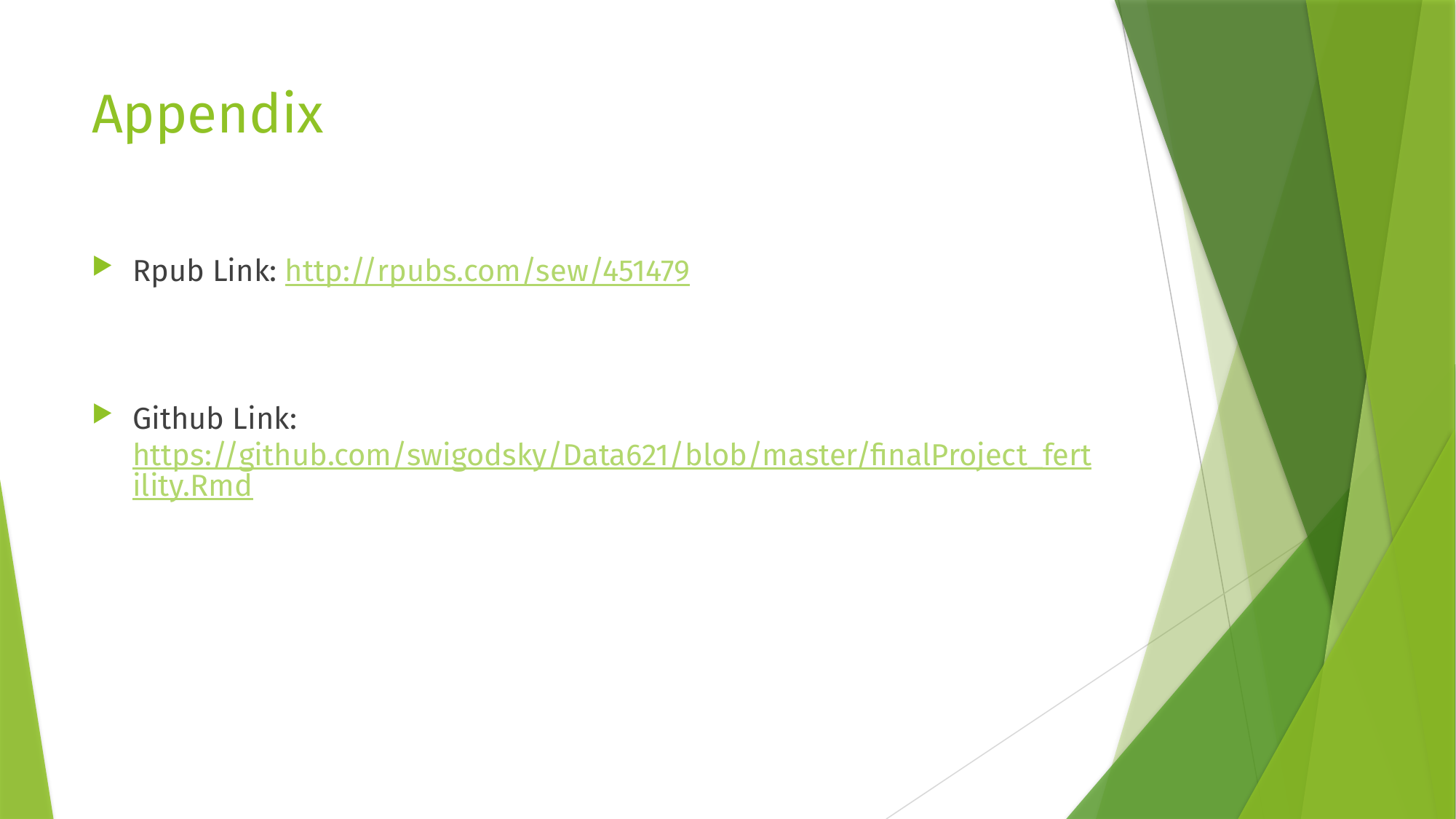

# Appendix
Rpub Link: http://rpubs.com/sew/451479

Github Link: https://github.com/swigodsky/Data621/blob/master/finalProject_fertility.Rmd